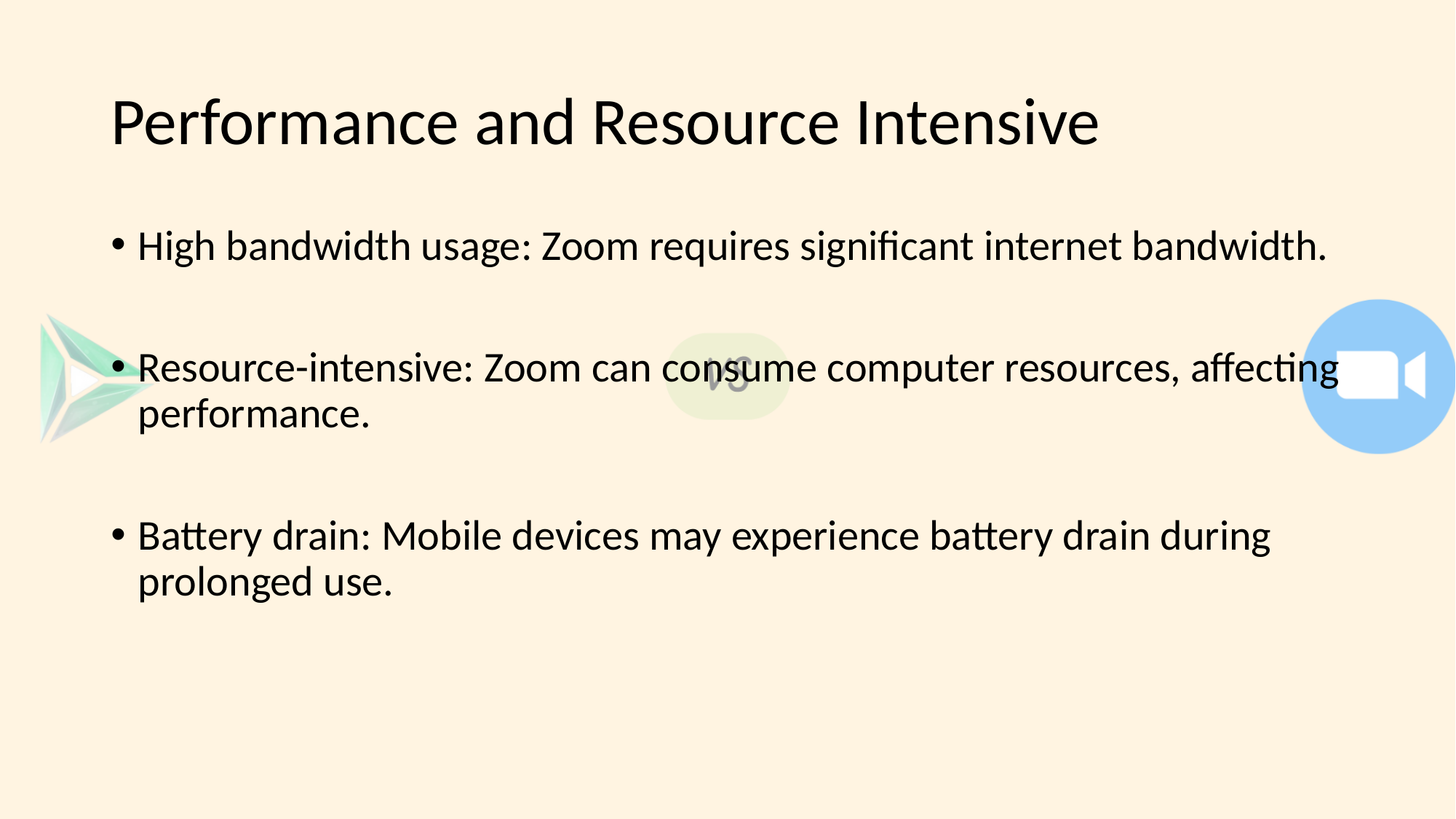

# Performance and Resource Intensive
High bandwidth usage: Zoom requires significant internet bandwidth.

Resource-intensive: Zoom can consume computer resources, affecting performance.

Battery drain: Mobile devices may experience battery drain during prolonged use.